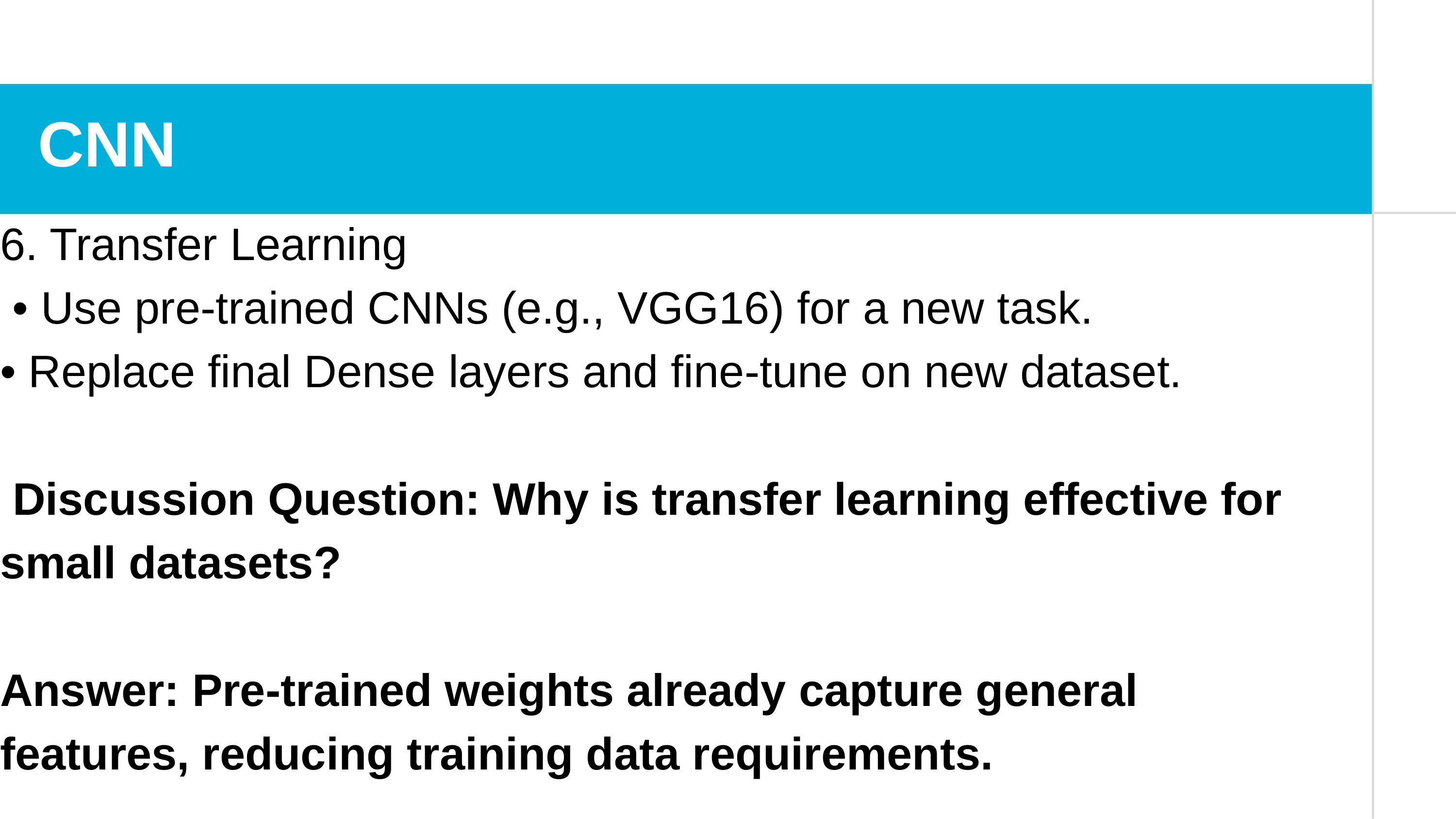

CNN
6. Transfer Learning
 • Use pre-trained CNNs (e.g., VGG16) for a new task.
• Replace final Dense layers and fine-tune on new dataset.

 Discussion Question: Why is transfer learning effective for small datasets?

Answer: Pre-trained weights already capture general features, reducing training data requirements.